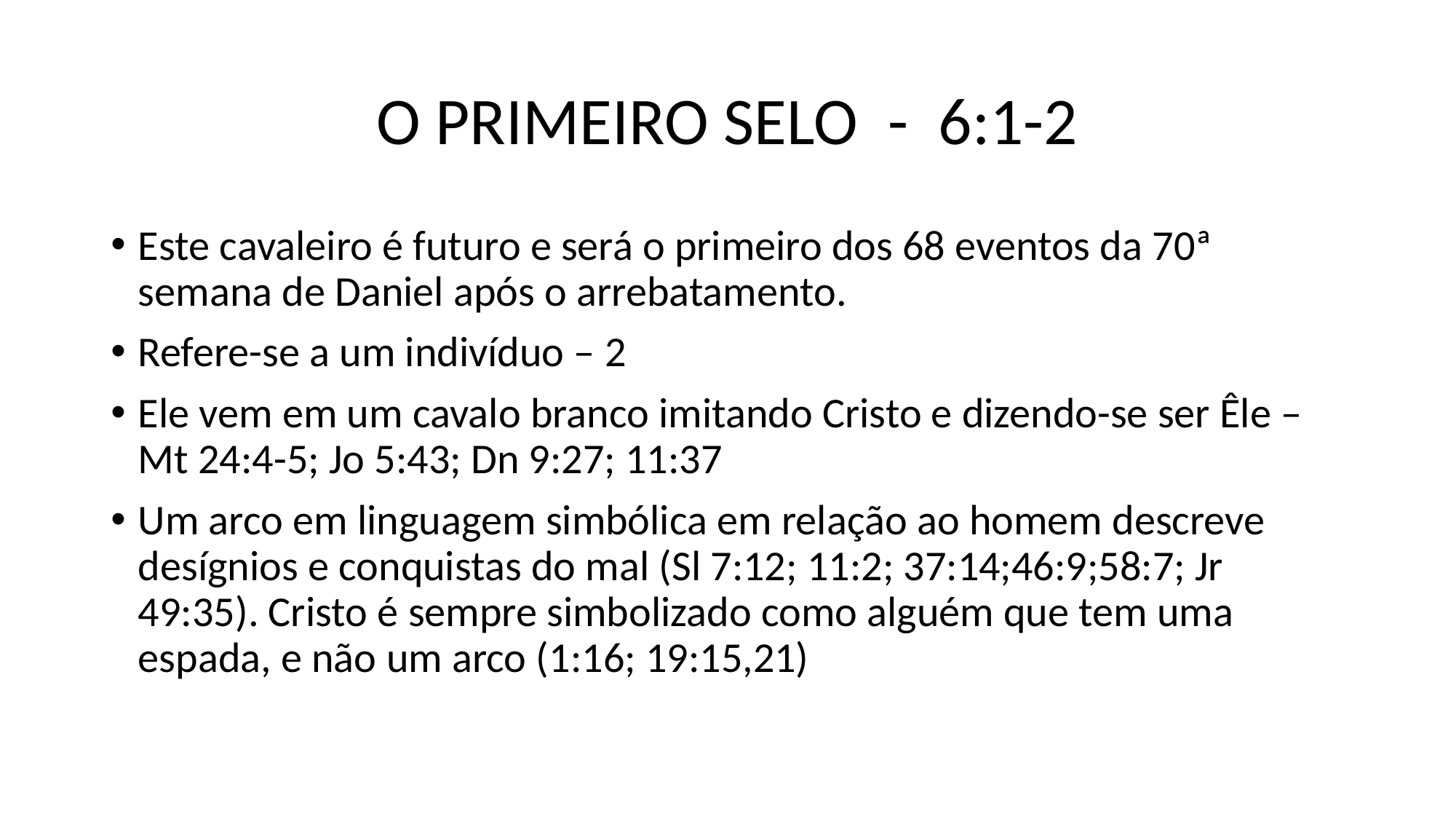

# O PRIMEIRO SELO  -  6:1-2
Este cavaleiro é futuro e será o primeiro dos 68 eventos da 70ª semana de Daniel após o arrebatamento.
Refere-se a um indivíduo – 2
Ele vem em um cavalo branco imitando Cristo e dizendo-se ser Êle – Mt 24:4-5; Jo 5:43; Dn 9:27; 11:37
Um arco em linguagem simbólica em relação ao homem descreve desígnios e conquistas do mal (Sl 7:12; 11:2; 37:14;46:9;58:7; Jr 49:35). Cristo é sempre simbolizado como alguém que tem uma espada, e não um arco (1:16; 19:15,21)